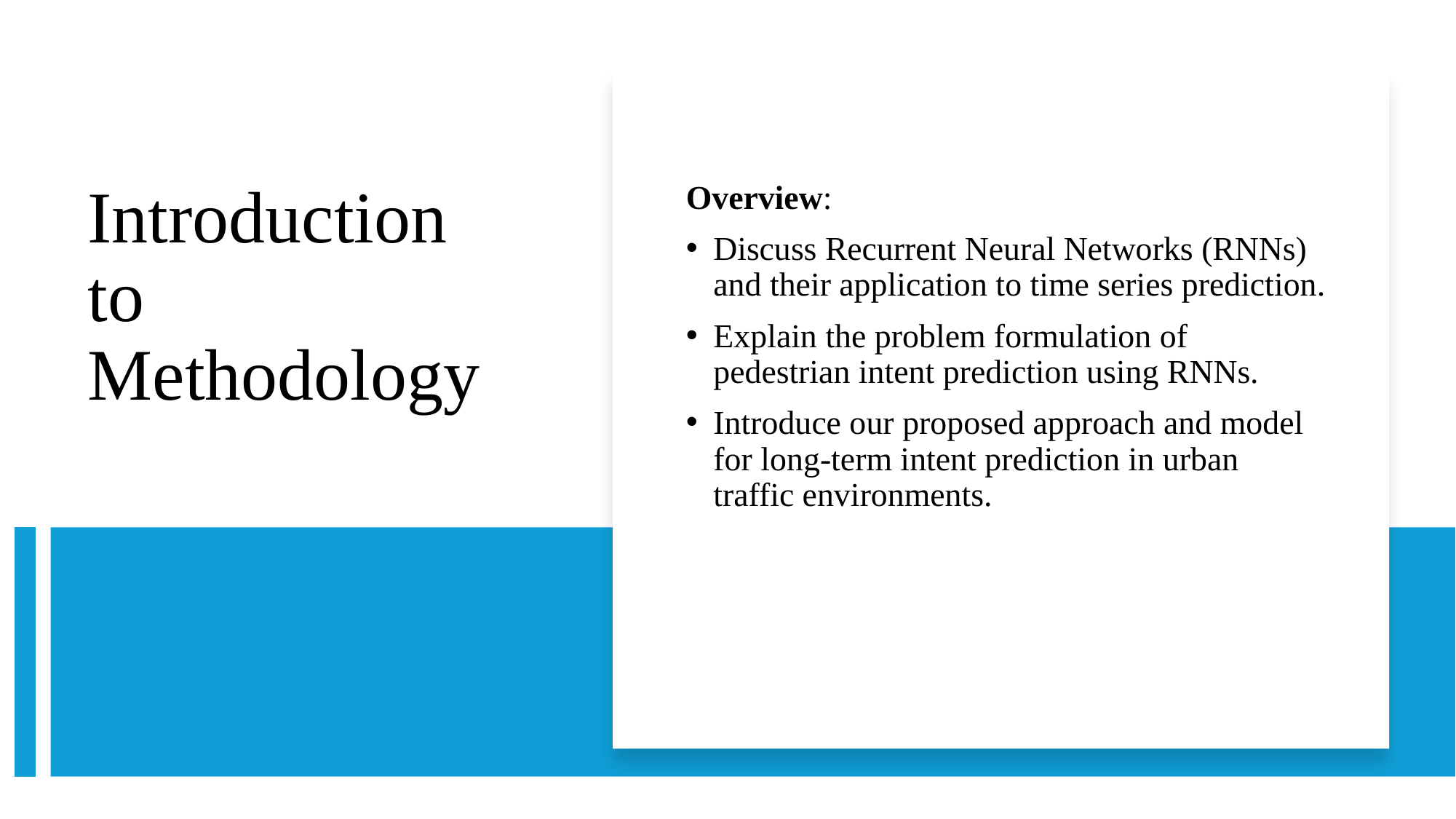

Overview:
Discuss Recurrent Neural Networks (RNNs) and their application to time series prediction.
Explain the problem formulation of pedestrian intent prediction using RNNs.
Introduce our proposed approach and model for long-term intent prediction in urban traffic environments.

# Introduction to Methodology